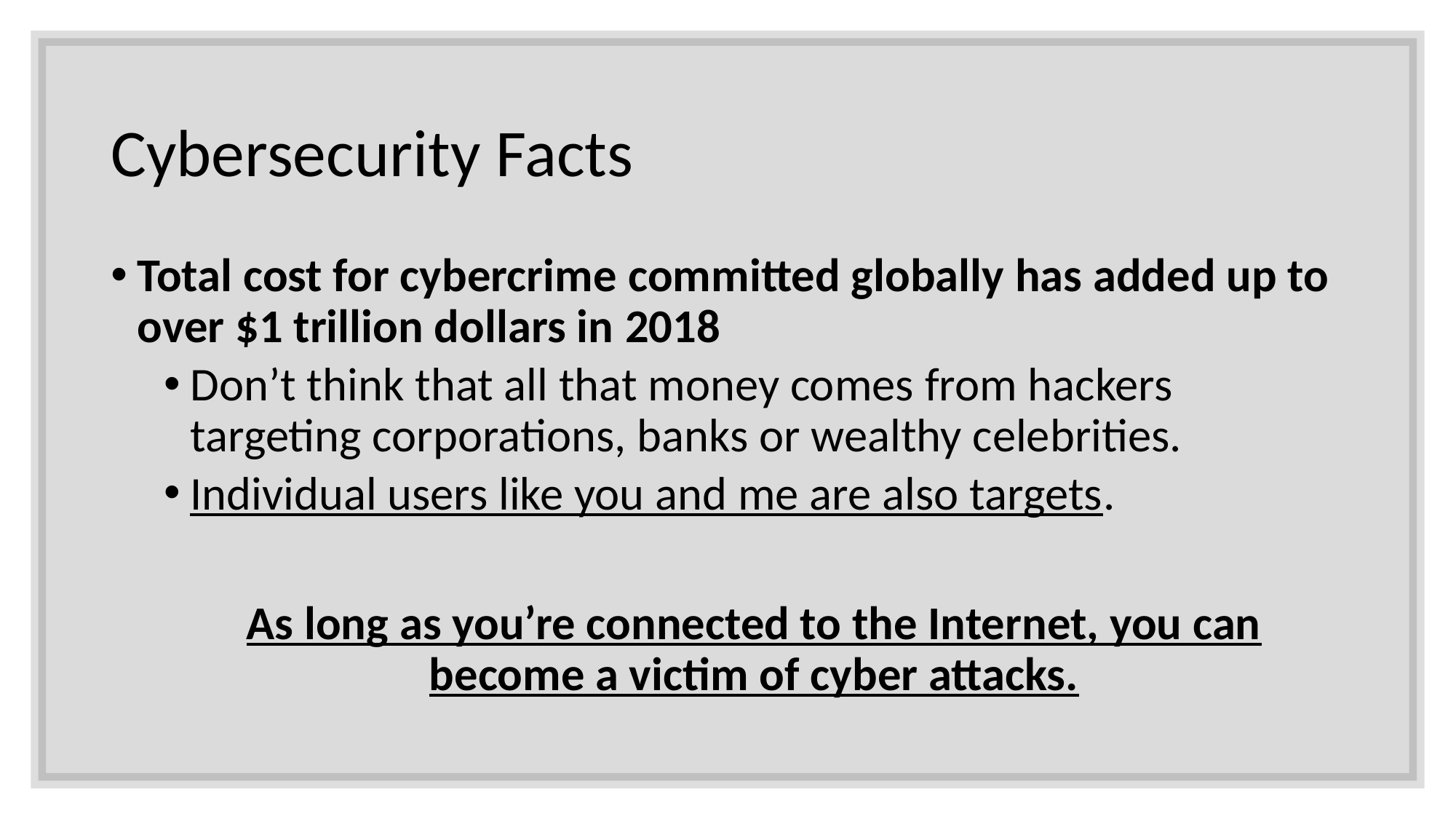

# Cybersecurity Facts
Total cost for cybercrime committed globally has added up to over $1 trillion dollars in 2018
Don’t think that all that money comes from hackers targeting corporations, banks or wealthy celebrities.
Individual users like you and me are also targets.

As long as you’re connected to the Internet, you can become a victim of cyber attacks.